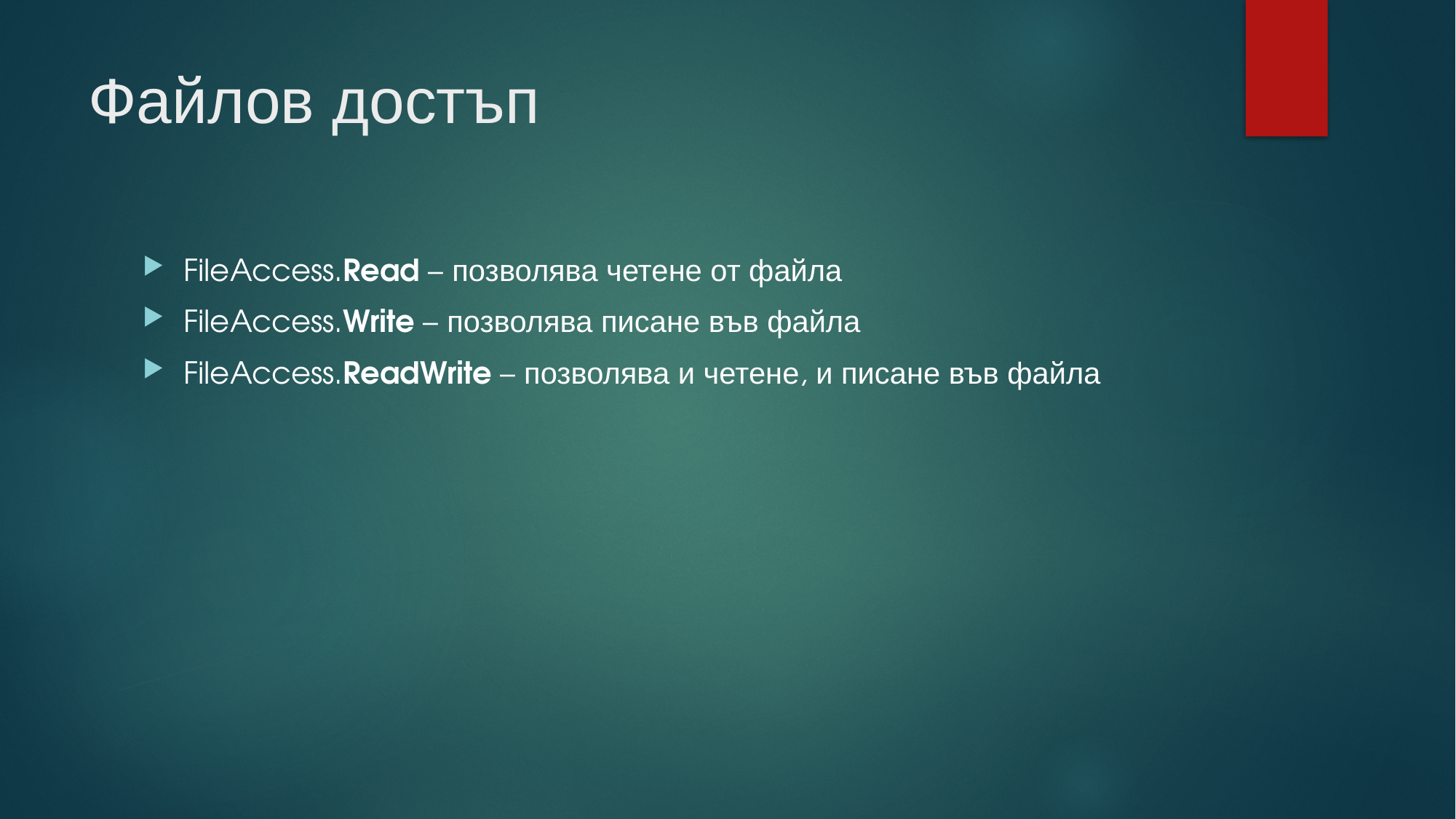

# Файлов достъп
FileAccess.Read – позволява четене от файла
FileAccess.Write – позволява писане във файла
FileAccess.ReadWrite – позволява и четене, и писане във файла